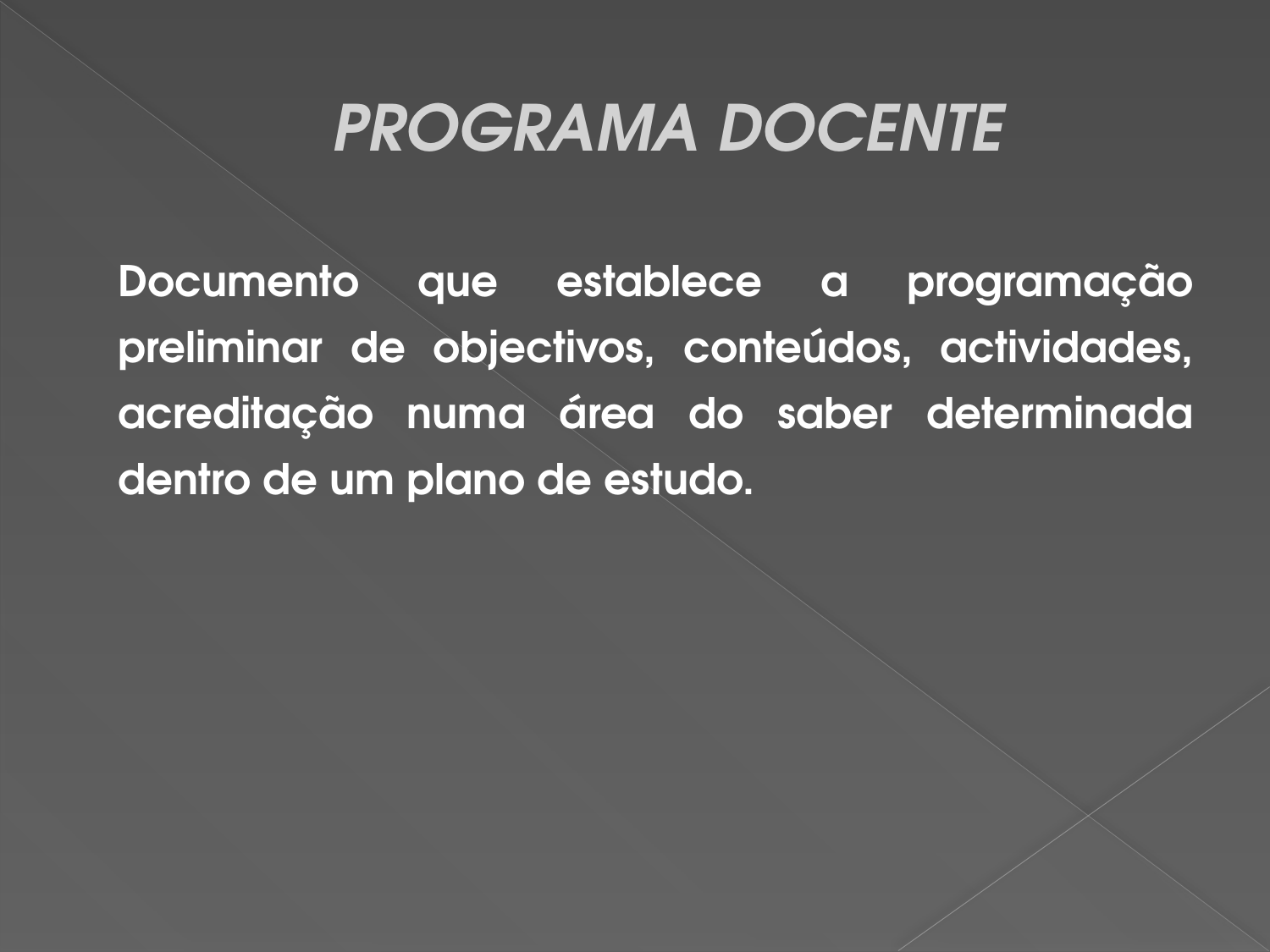

PROGRAMA DOCENTE
Documento que establece a programação preliminar de objectivos, conteúdos, actividades, acreditação numa área do saber determinada dentro de um plano de estudo.